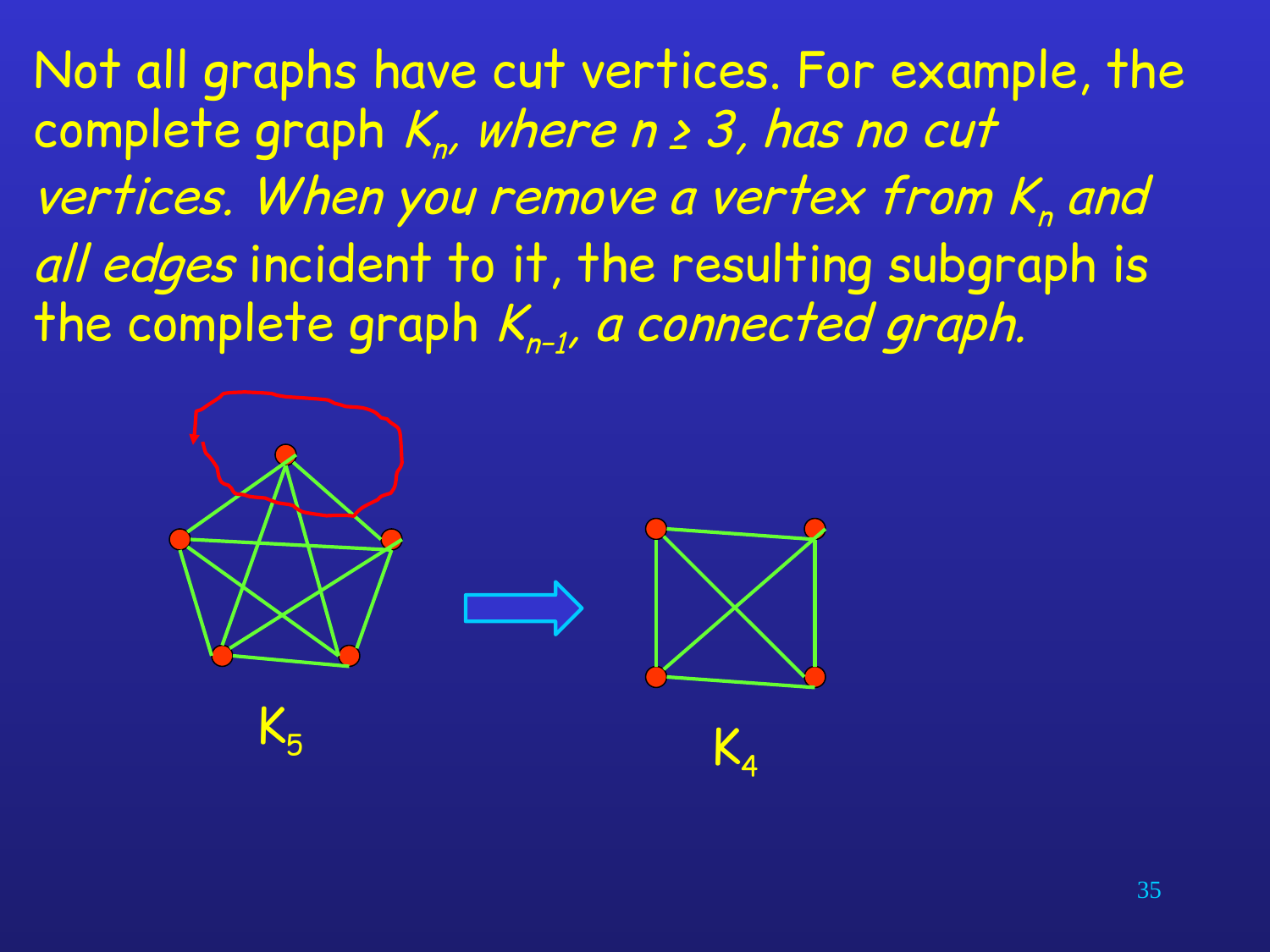

Not all graphs have cut vertices. For example, the complete graph Kn, where n ≥ 3, has no cut vertices. When you remove a vertex from Kn and all edges incident to it, the resulting subgraph is the complete graph Kn−1, a connected graph.

K5
K4
35